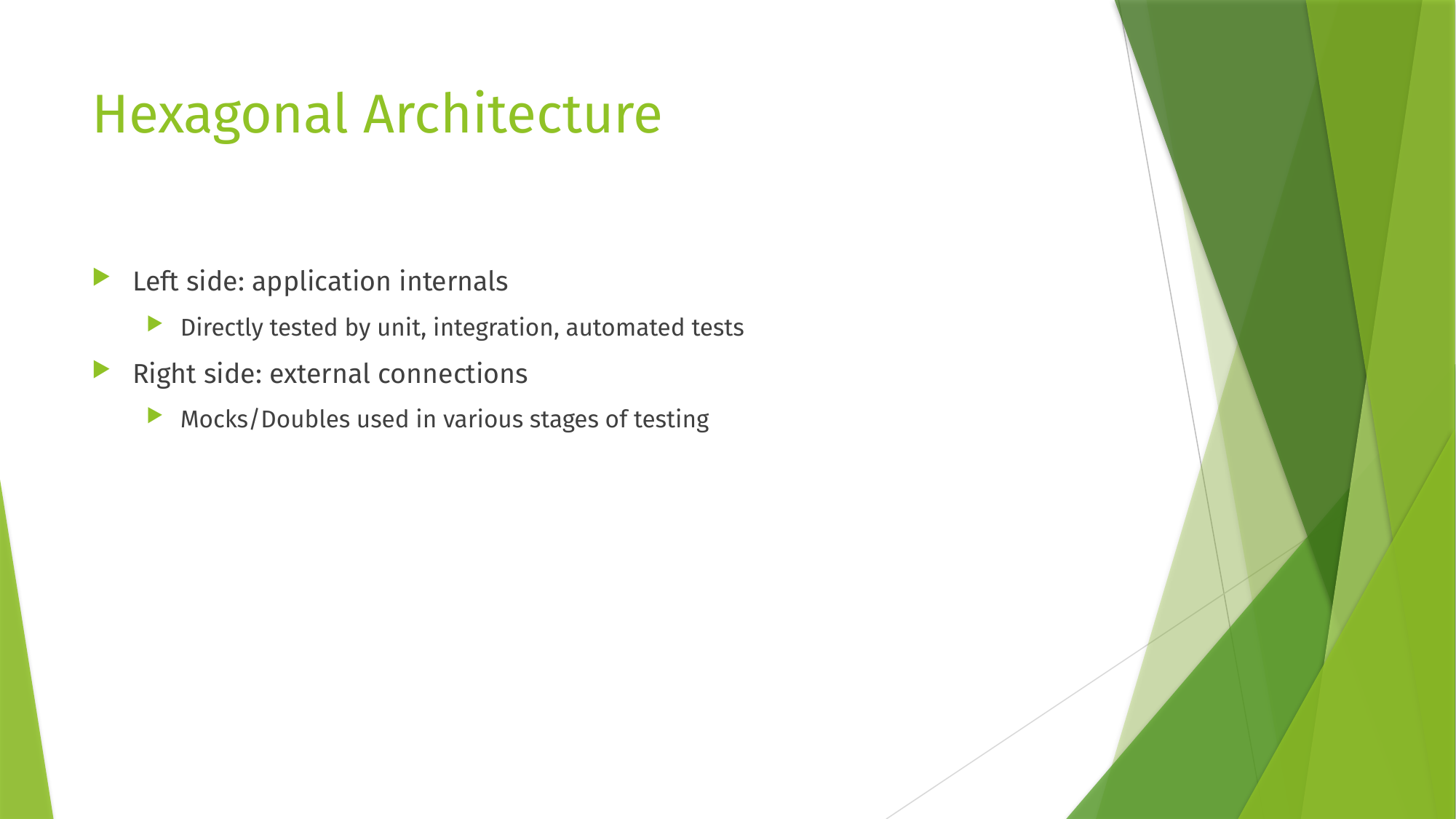

# Hexagonal Architecture
Left side: application internals
Directly tested by unit, integration, automated tests
Right side: external connections
Mocks/Doubles used in various stages of testing